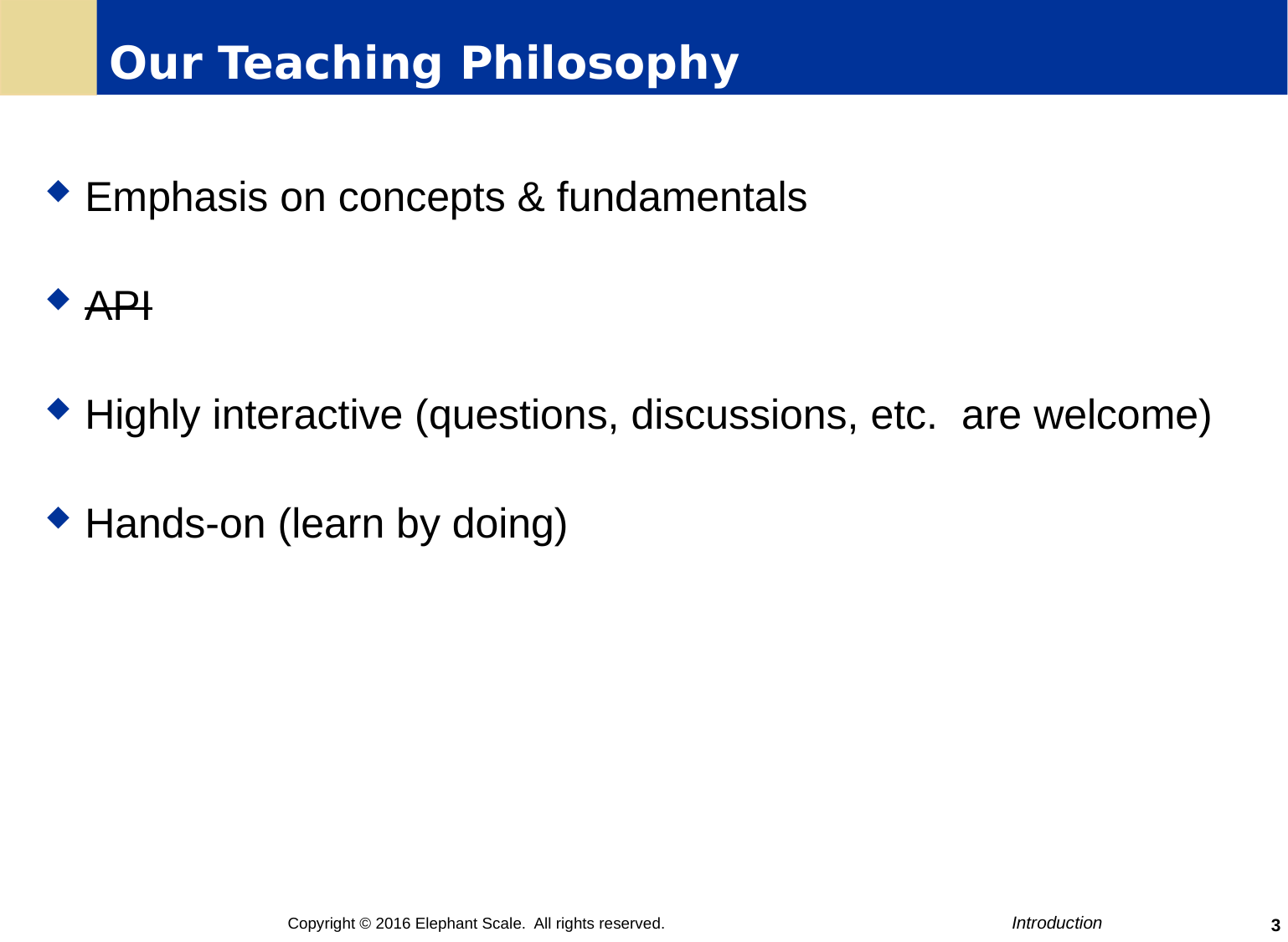

# Our Teaching Philosophy
Emphasis on concepts & fundamentals
API
Highly interactive (questions, discussions, etc.  are welcome)
Hands-on (learn by doing)
3
Copyright © 2016 Elephant Scale.  All rights reserved.
Introduction